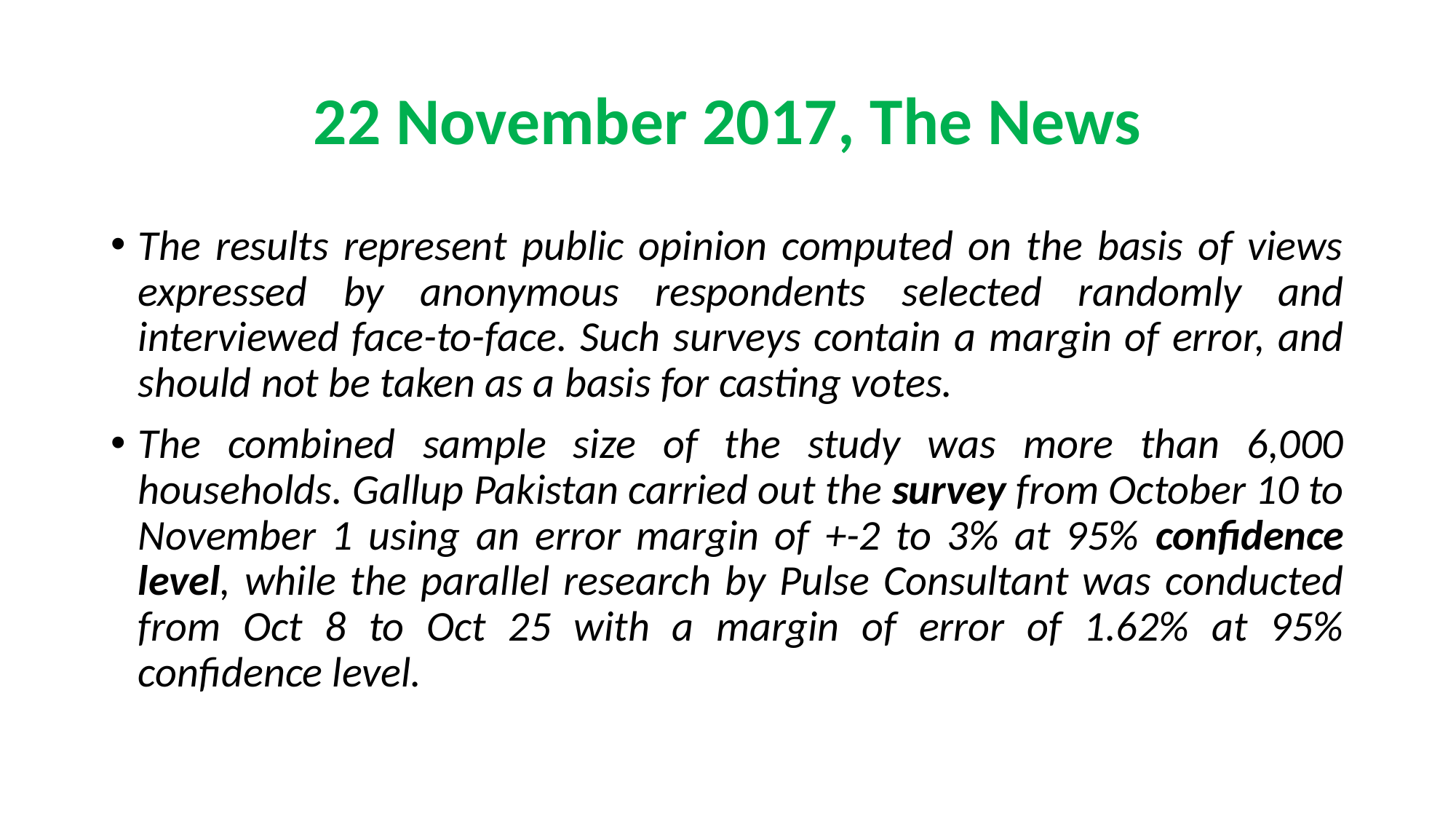

# 22 November 2017, The News
The results represent public opinion computed on the basis of views expressed by anonymous respondents selected randomly and interviewed face-to-face. Such surveys contain a margin of error, and should not be taken as a basis for casting votes.
The combined sample size of the study was more than 6,000 households. Gallup Pakistan carried out the survey from October 10 to November 1 using an error margin of +-2 to 3% at 95% confidence level, while the parallel research by Pulse Consultant was conducted from Oct 8 to Oct 25 with a margin of error of 1.62% at 95% confidence level.